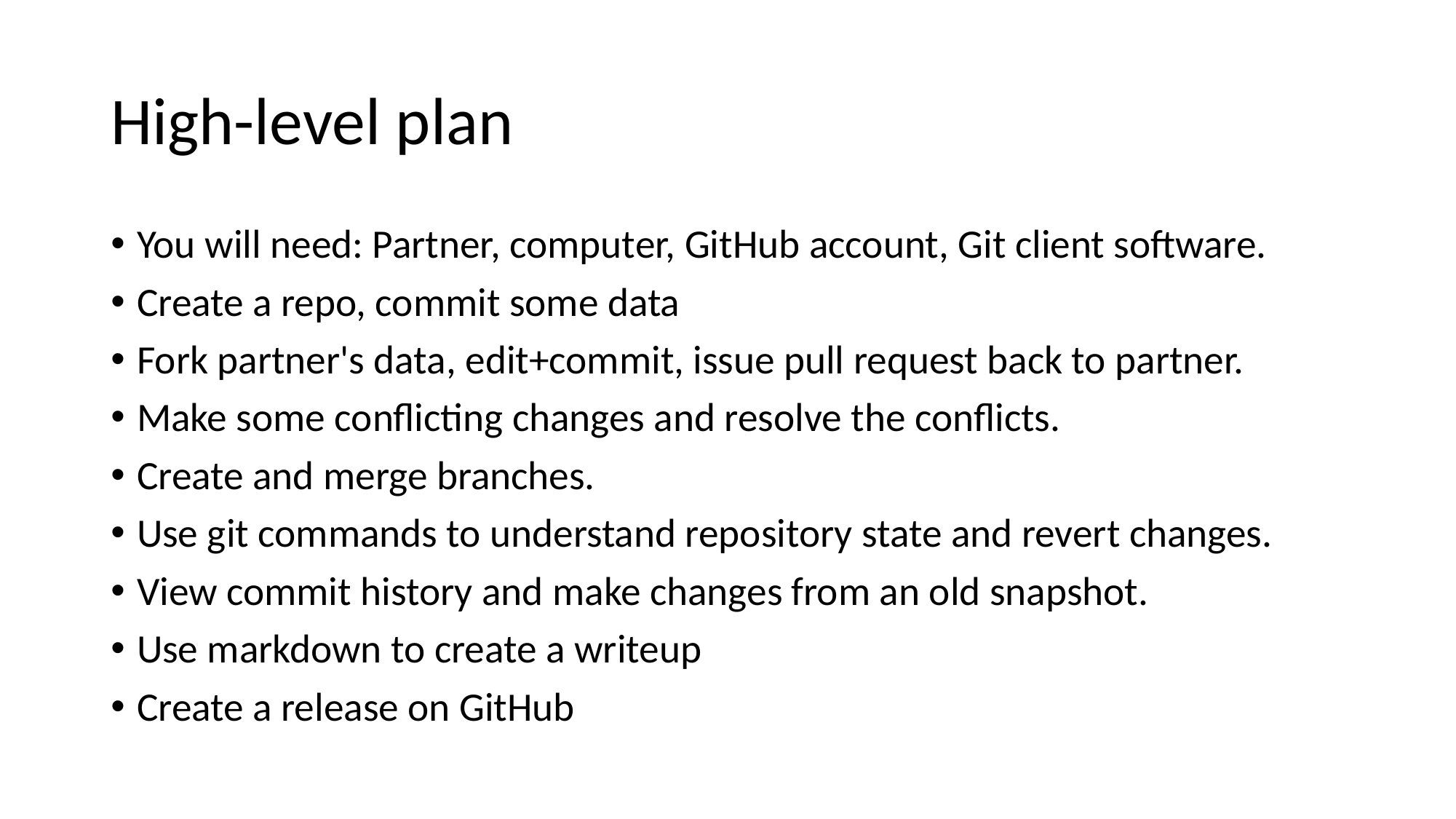

# High-level plan
You will need: Partner, computer, GitHub account, Git client software.
Create a repo, commit some data
Fork partner's data, edit+commit, issue pull request back to partner.
Make some conflicting changes and resolve the conflicts.
Create and merge branches.
Use git commands to understand repository state and revert changes.
View commit history and make changes from an old snapshot.
Use markdown to create a writeup
Create a release on GitHub